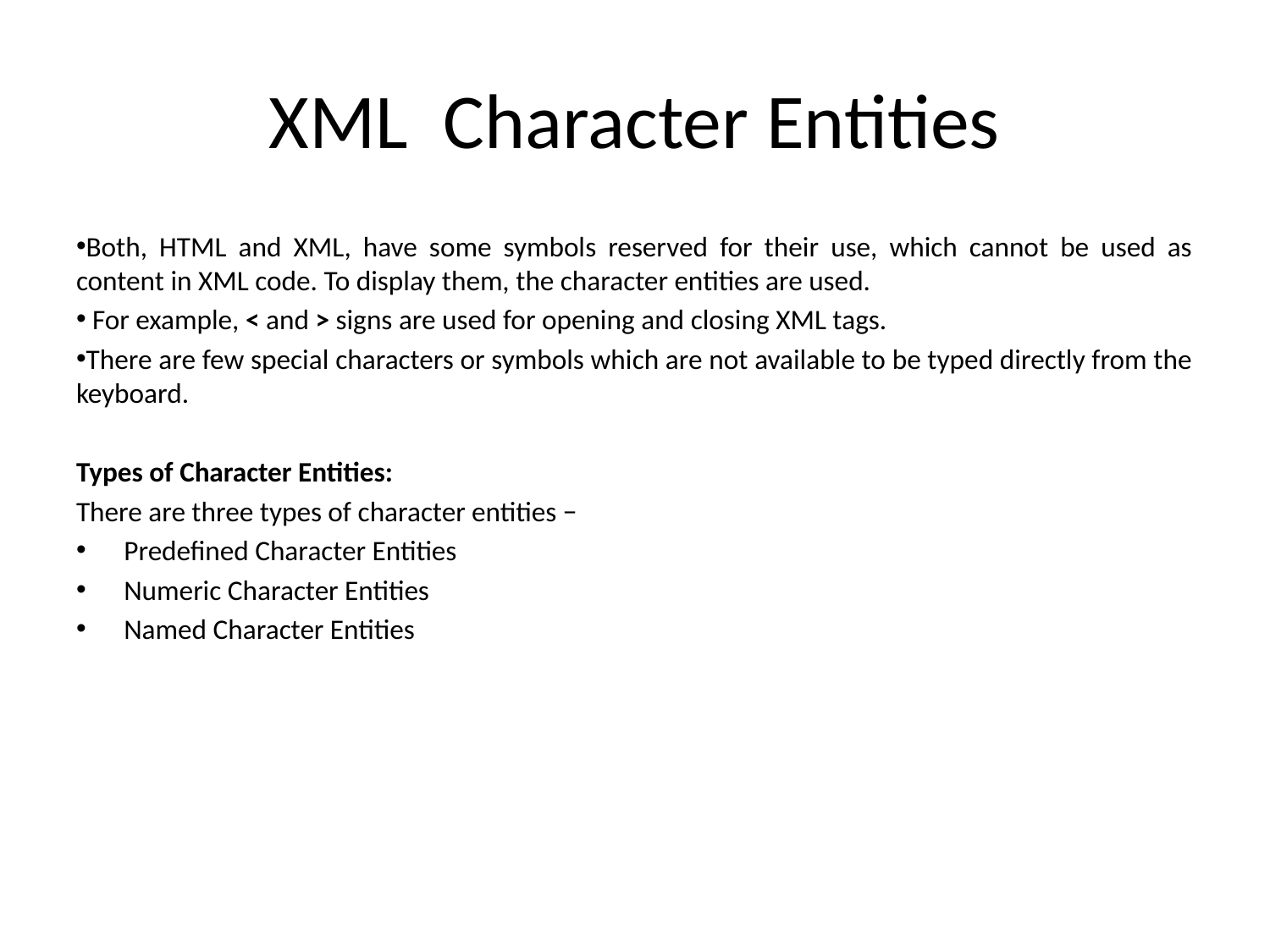

# XML  Character Entities
Both, HTML and XML, have some symbols reserved for their use, which cannot be used as content in XML code. To display them, the character entities are used.
 For example, < and > signs are used for opening and closing XML tags.
There are few special characters or symbols which are not available to be typed directly from the keyboard.

Types of Character Entities:
There are three types of character entities −
Predefined Character Entities
Numeric Character Entities
Named Character Entities